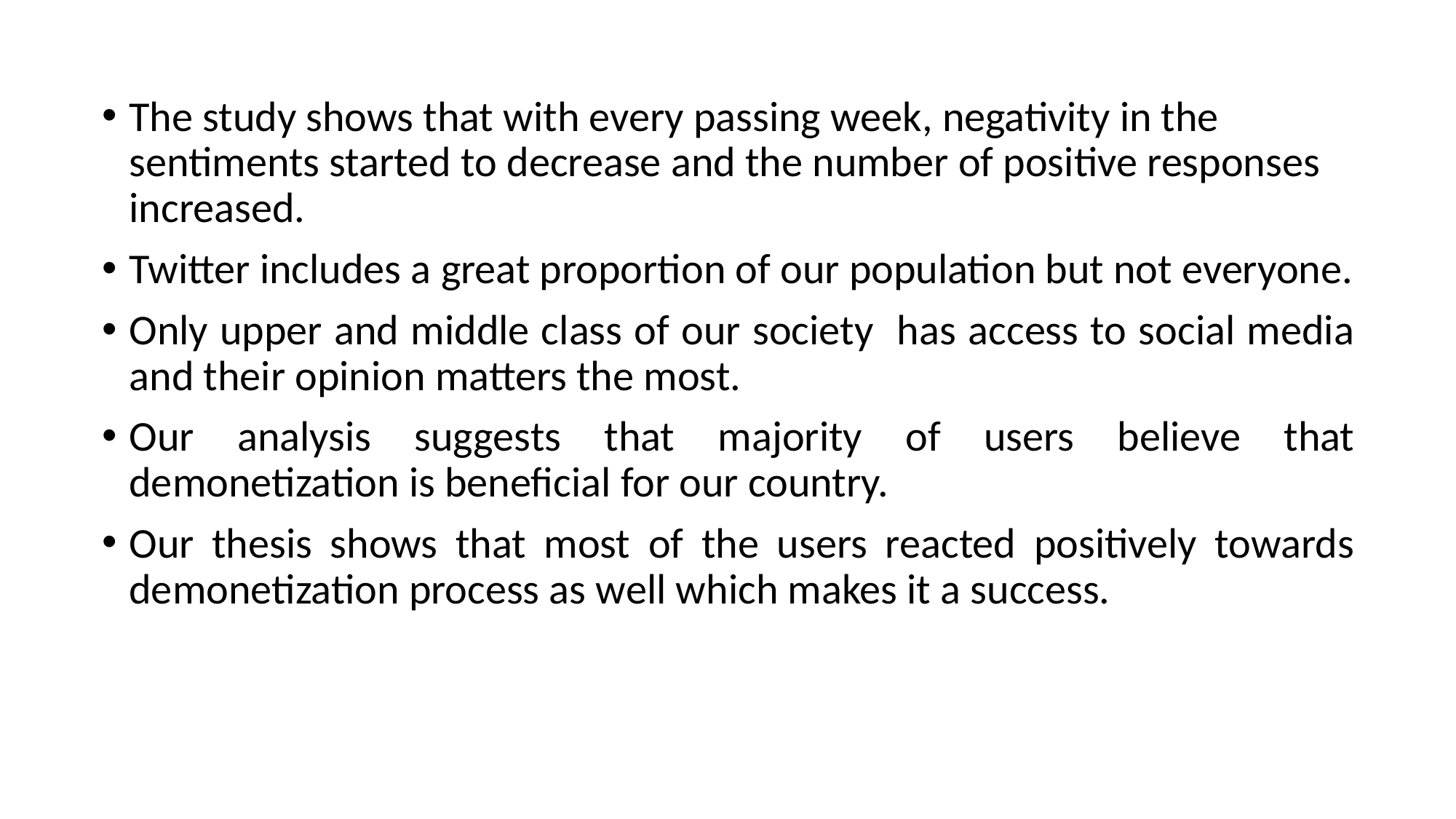

The study shows that with every passing week, negativity in the sentiments started to decrease and the number of positive responses increased.
Twitter includes a great proportion of our population but not everyone.
Only upper and middle class of our society  has access to social media and their opinion matters the most.
Our analysis suggests that majority of users believe that demonetization is beneficial for our country.
Our thesis shows that most of the users reacted positively towards demonetization process as well which makes it a success.